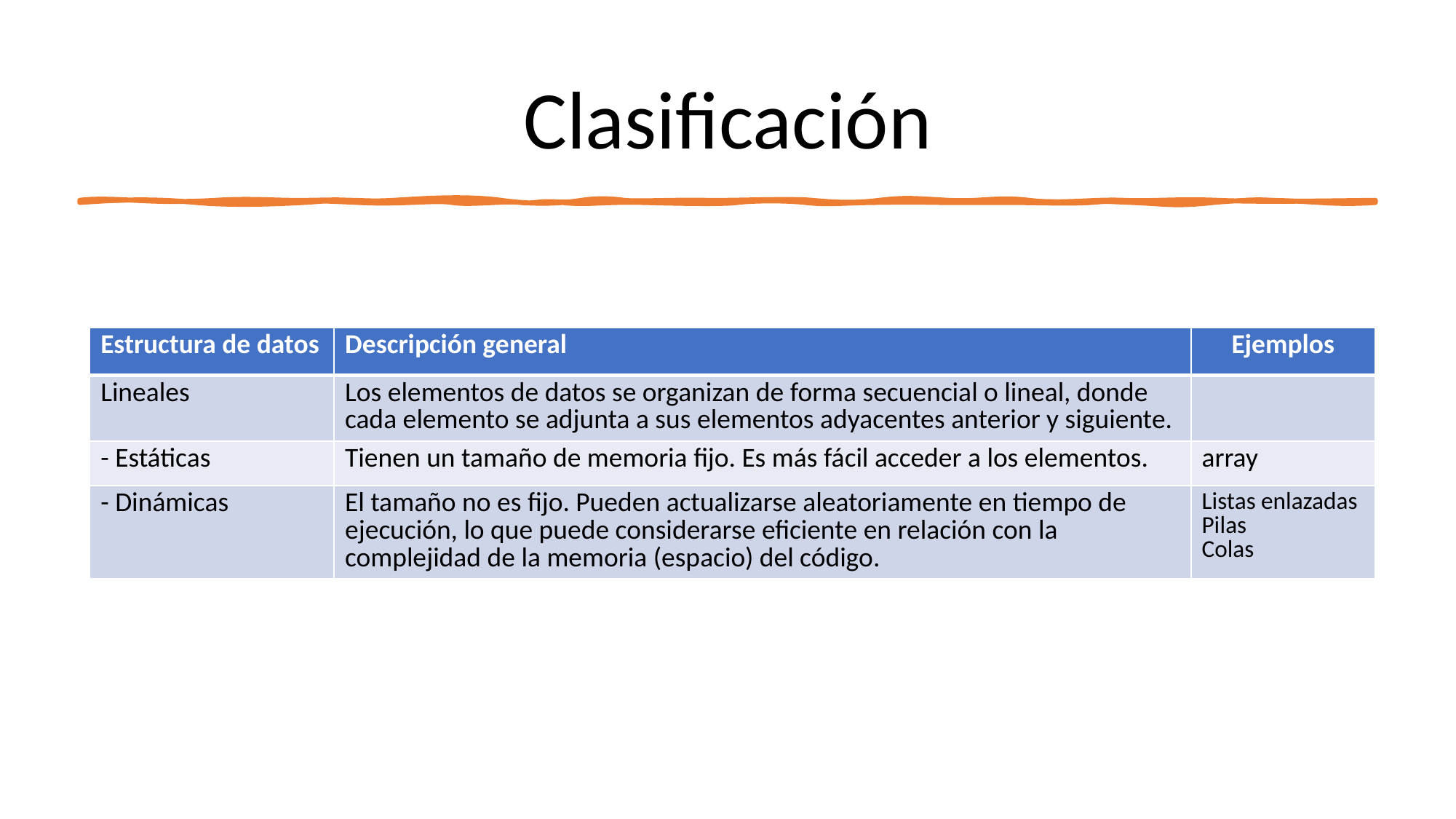

# Clasificación

| Estructura de datos | Descripción general | Ejemplos |
| --- | --- | --- |
| Lineales | Los elementos de datos se organizan de forma secuencial o lineal, donde cada elemento se adjunta a sus elementos adyacentes anterior y siguiente. |  |
| - Estáticas | Tienen un tamaño de memoria fijo. Es más fácil acceder a los elementos. | array |
| - Dinámicas | El tamaño no es fijo. Pueden actualizarse aleatoriamente en tiempo de ejecución, lo que puede considerarse eficiente en relación con la complejidad de la memoria (espacio) del código. | Listas enlazadas Pilas Colas |